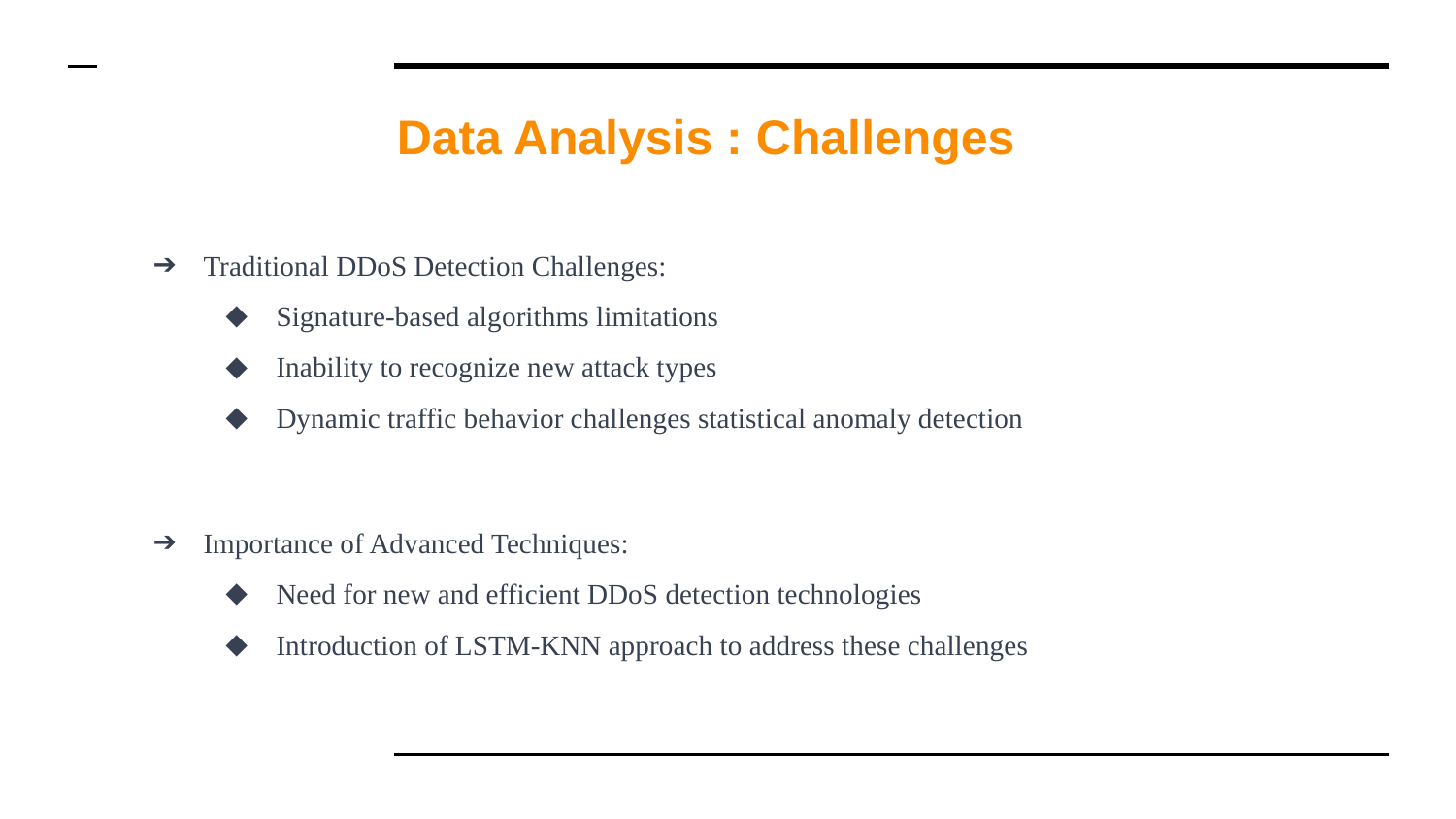

# Data Analysis : Challenges
Traditional DDoS Detection Challenges:
Signature-based algorithms limitations
Inability to recognize new attack types
Dynamic traffic behavior challenges statistical anomaly detection

Importance of Advanced Techniques:
Need for new and efficient DDoS detection technologies
Introduction of LSTM-KNN approach to address these challenges